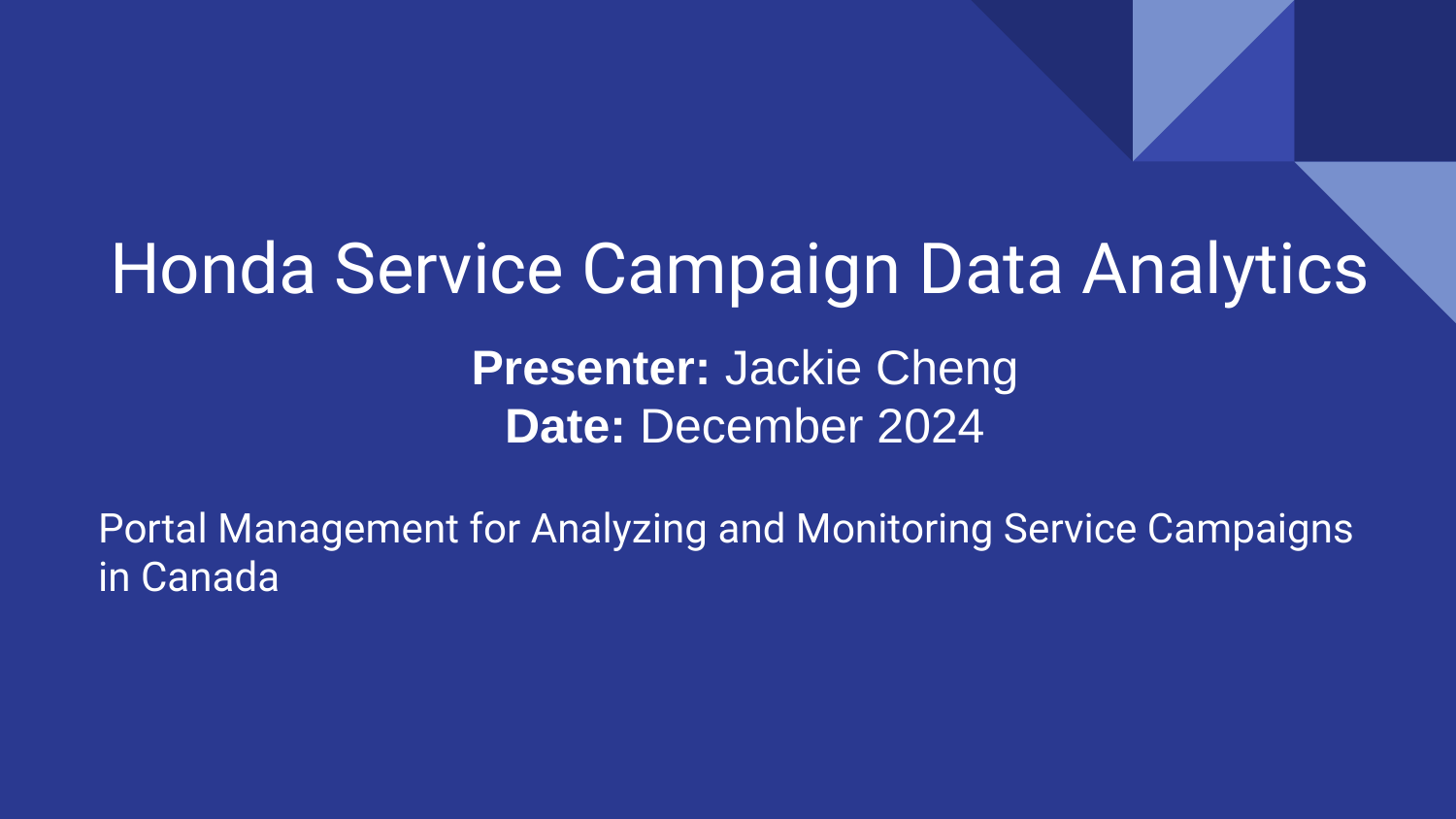

# Honda Service Campaign Data Analytics
 Presenter: Jackie Cheng
 Date: December 2024

Portal Management for Analyzing and Monitoring Service Campaigns in Canada